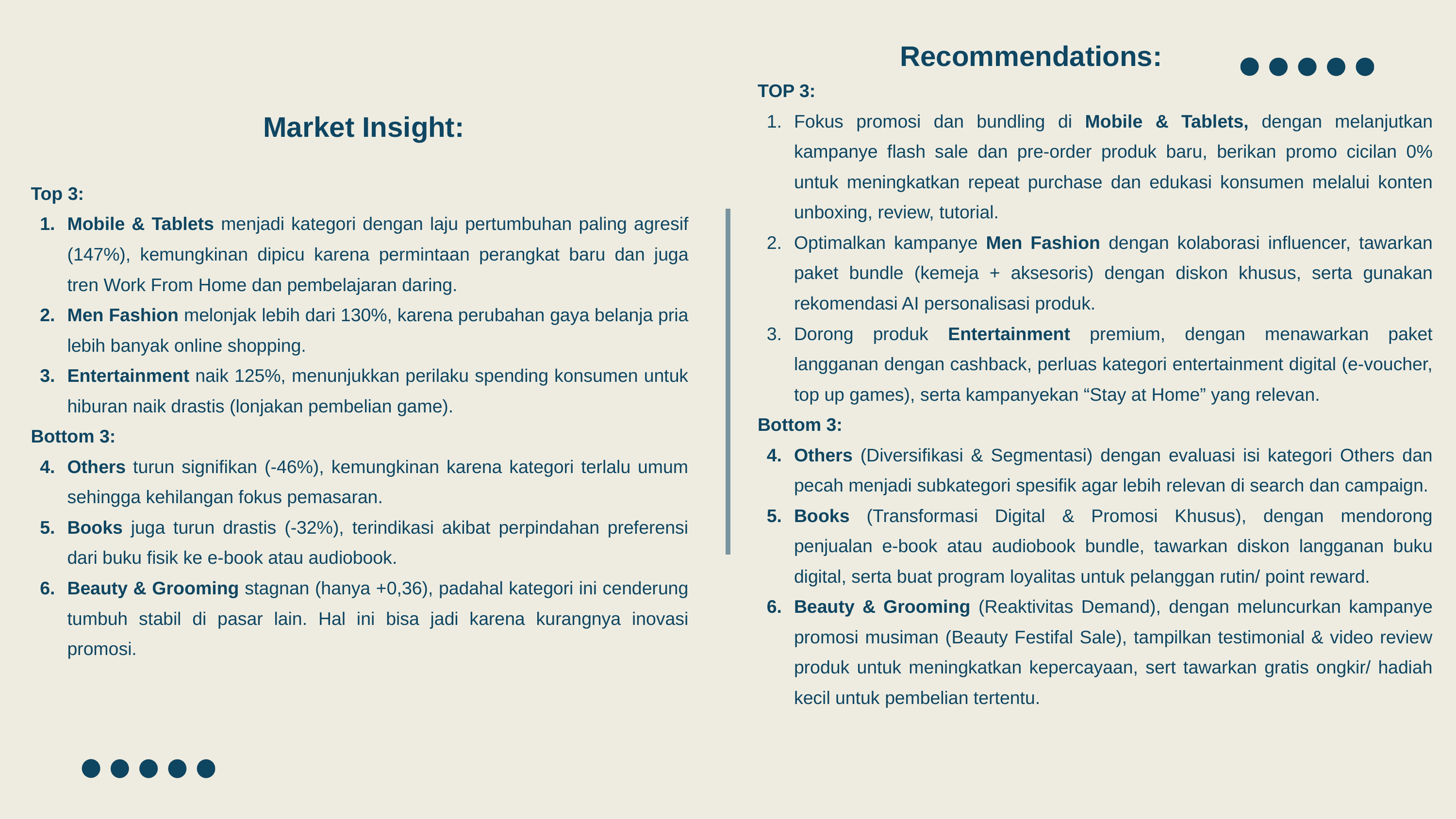

Recommendations:

TOP 3:
Fokus promosi dan bundling di Mobile & Tablets, dengan melanjutkan kampanye flash sale dan pre-order produk baru, berikan promo cicilan 0% untuk meningkatkan repeat purchase dan edukasi konsumen melalui konten unboxing, review, tutorial.
Optimalkan kampanye Men Fashion dengan kolaborasi influencer, tawarkan paket bundle (kemeja + aksesoris) dengan diskon khusus, serta gunakan rekomendasi AI personalisasi produk.
Dorong produk Entertainment premium, dengan menawarkan paket langganan dengan cashback, perluas kategori entertainment digital (e-voucher, top up games), serta kampanyekan “Stay at Home” yang relevan.
Bottom 3:
Others (Diversifikasi & Segmentasi) dengan evaluasi isi kategori Others dan pecah menjadi subkategori spesifik agar lebih relevan di search dan campaign.
Books (Transformasi Digital & Promosi Khusus), dengan mendorong penjualan e-book atau audiobook bundle, tawarkan diskon langganan buku digital, serta buat program loyalitas untuk pelanggan rutin/ point reward.
Beauty & Grooming (Reaktivitas Demand), dengan meluncurkan kampanye promosi musiman (Beauty Festifal Sale), tampilkan testimonial & video review produk untuk meningkatkan kepercayaan, sert tawarkan gratis ongkir/ hadiah kecil untuk pembelian tertentu.
Market Insight:
Top 3:
Mobile & Tablets menjadi kategori dengan laju pertumbuhan paling agresif (147%), kemungkinan dipicu karena permintaan perangkat baru dan juga tren Work From Home dan pembelajaran daring.
Men Fashion melonjak lebih dari 130%, karena perubahan gaya belanja pria lebih banyak online shopping.
Entertainment naik 125%, menunjukkan perilaku spending konsumen untuk hiburan naik drastis (lonjakan pembelian game).
Bottom 3:
Others turun signifikan (-46%), kemungkinan karena kategori terlalu umum sehingga kehilangan fokus pemasaran.
Books juga turun drastis (-32%), terindikasi akibat perpindahan preferensi dari buku fisik ke e-book atau audiobook.
Beauty & Grooming stagnan (hanya +0,36), padahal kategori ini cenderung tumbuh stabil di pasar lain. Hal ini bisa jadi karena kurangnya inovasi promosi.